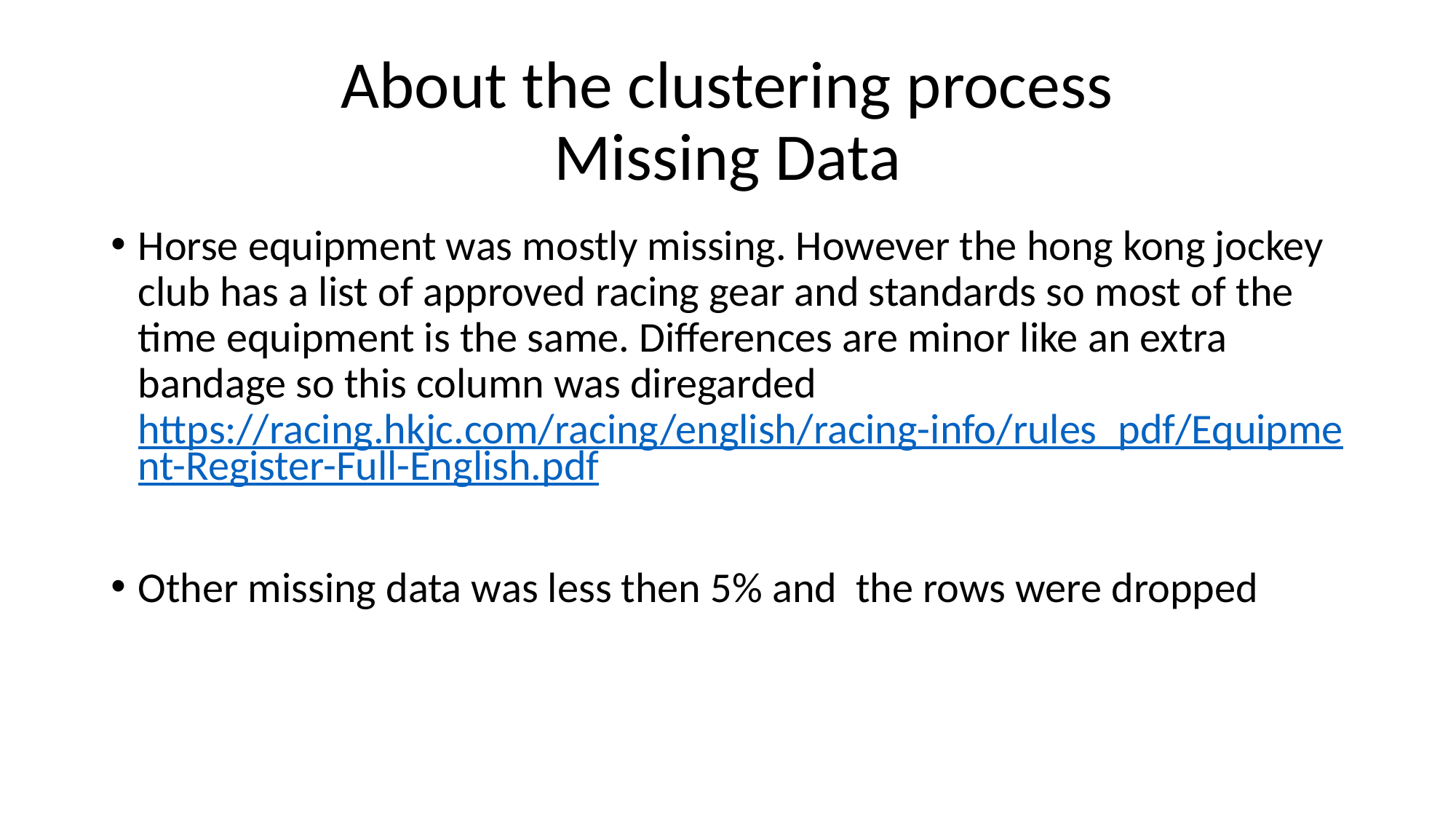

# About the clustering process Missing Data
Horse equipment was mostly missing. However the hong kong jockey club has a list of approved racing gear and standards so most of the time equipment is the same. Differences are minor like an extra bandage so this column was diregarded https://racing.hkjc.com/racing/english/racing-info/rules_pdf/Equipment-Register-Full-English.pdf

Other missing data was less then 5% and  the rows were dropped